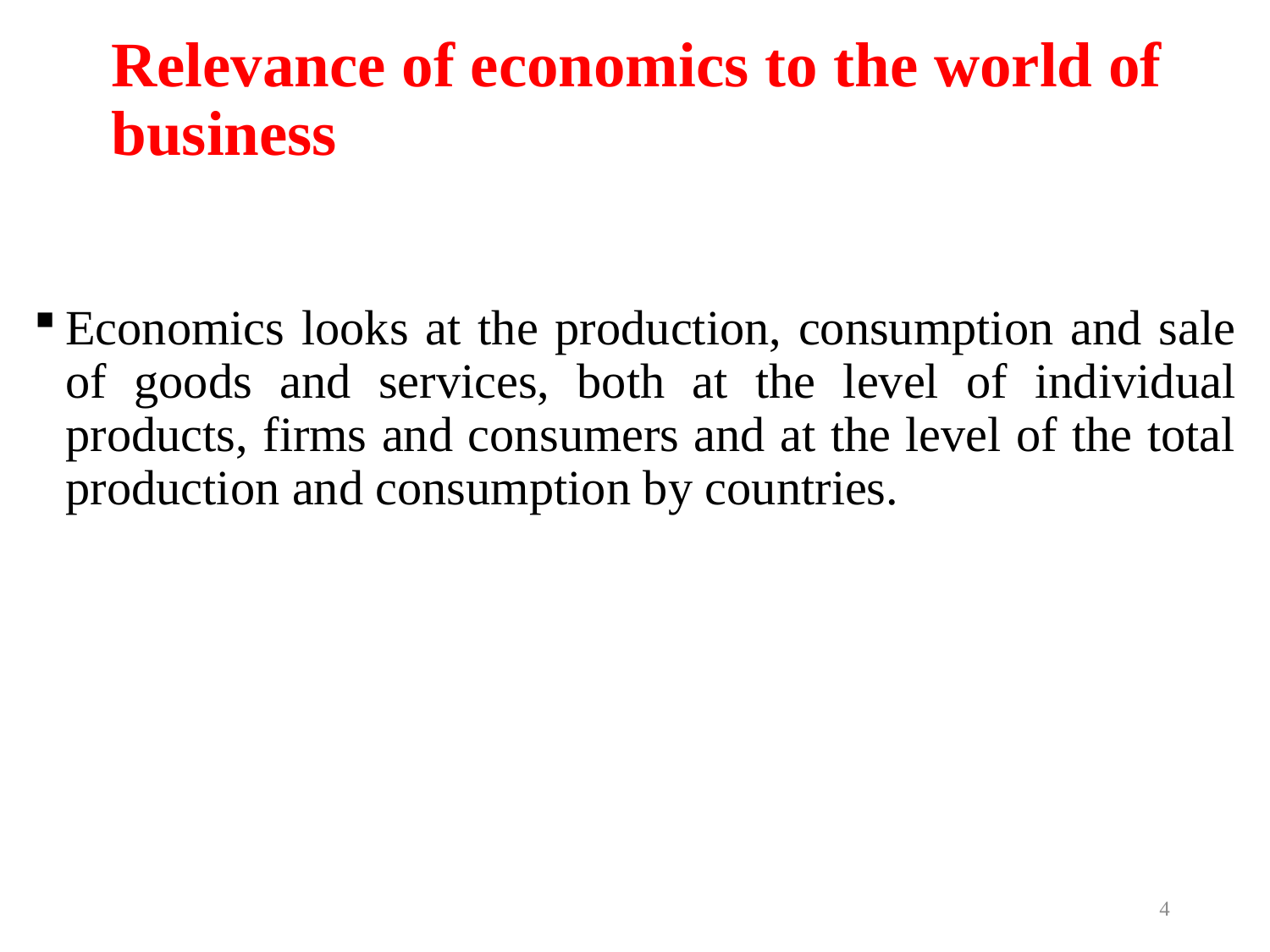

# Relevance of economics to the world of business
Economics looks at the production, consumption and sale of goods and services, both at the level of individual products, firms and consumers and at the level of the total production and consumption by countries.

4